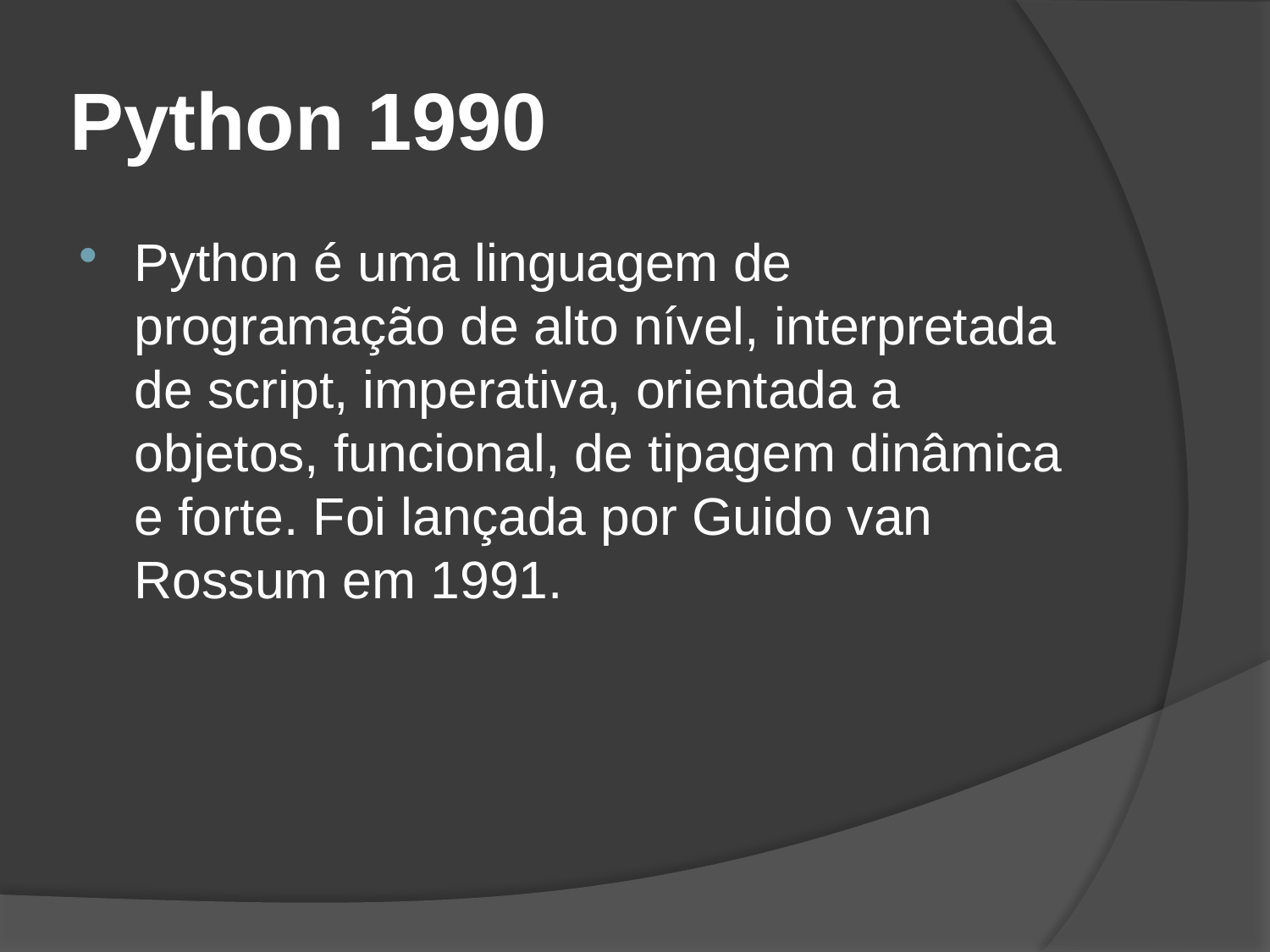

# Python 1990
Python é uma linguagem de programação de alto nível, interpretada de script, imperativa, orientada a objetos, funcional, de tipagem dinâmica e forte. Foi lançada por Guido van Rossum em 1991.